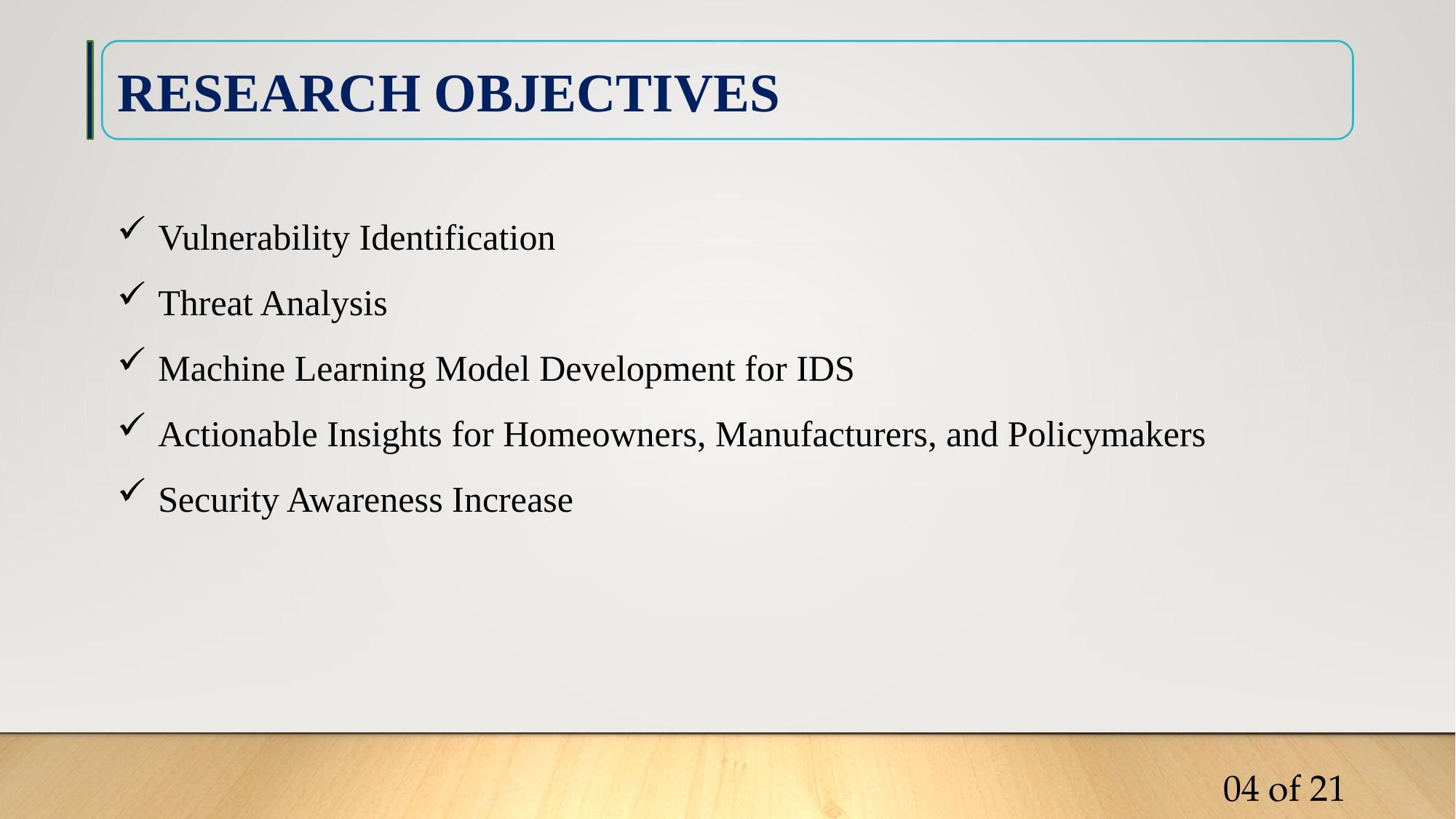

RESEARCH OBJECTIVES
Vulnerability Identification
Threat Analysis
Machine Learning Model Development for IDS
Actionable Insights for Homeowners, Manufacturers, and Policymakers
Security Awareness Increase
04 of 21